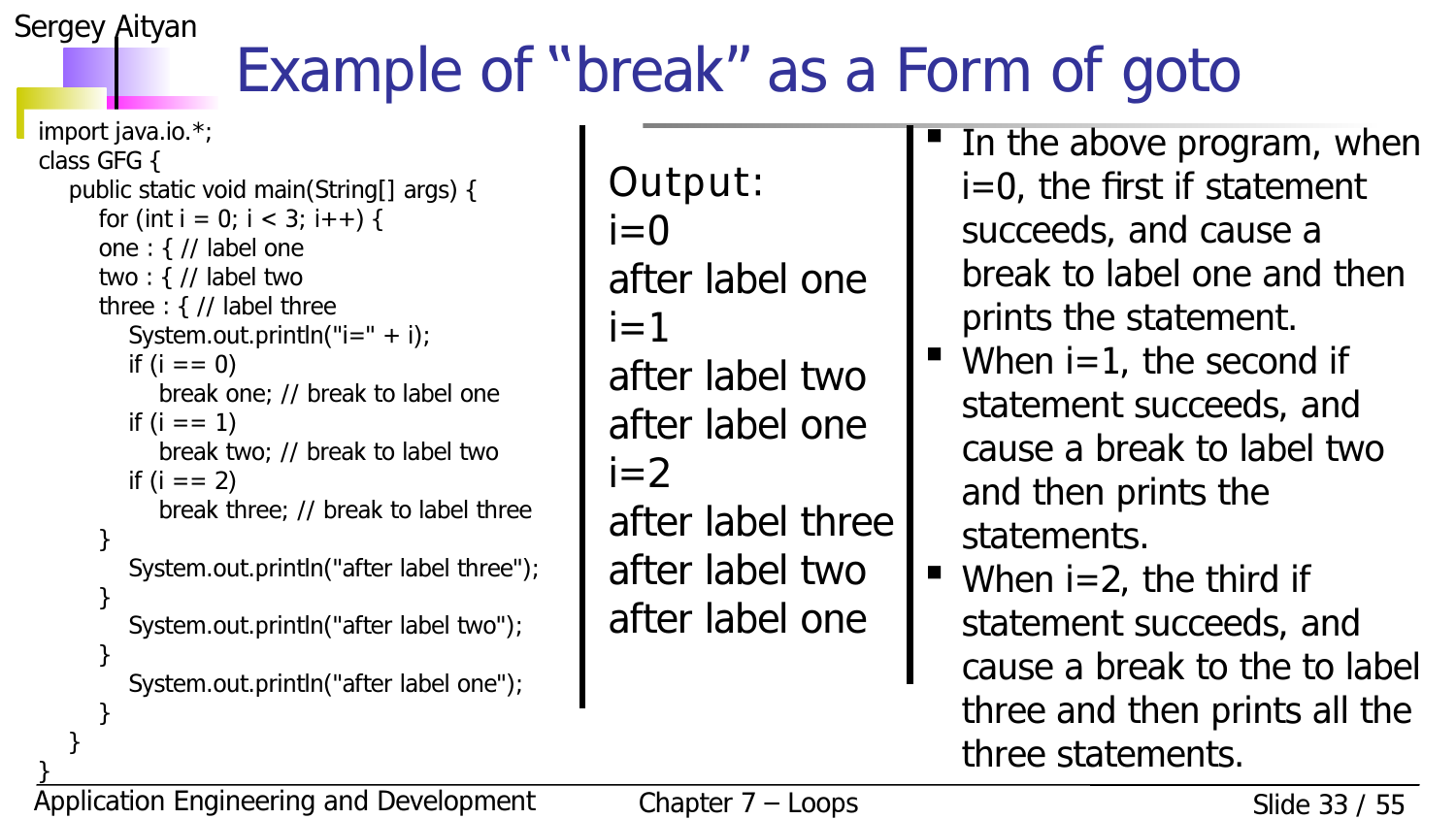

# Example of “break” as a Form of goto
import java.io.*;
class GFG {
    public static void main(String[] args) {
        for (int i = 0; i < 3; i++) {
        one : { // label one
        two : { // label two
        three : { // label three
            System.out.println("i=" + i);
            if (i == 0)
                break one; // break to label one
            if (i == 1)
                break two; // break to label two
            if (i == 2)
                break three; // break to label three
        }
            System.out.println("after label three");
        }
            System.out.println("after label two");
        }
            System.out.println("after label one");
        }
    }
}

In the above program, when i=0, the first if statement succeeds, and cause a break to label one and then prints the statement.
When i=1, the second if statement succeeds, and cause a break to label two and then prints the statements.
When i=2, the third if statement succeeds, and cause a break to the to label three and then prints all the three statements.
Output:
i=0
after label one
i=1
after label two
after label one
i=2
after label three
after label two
after label one